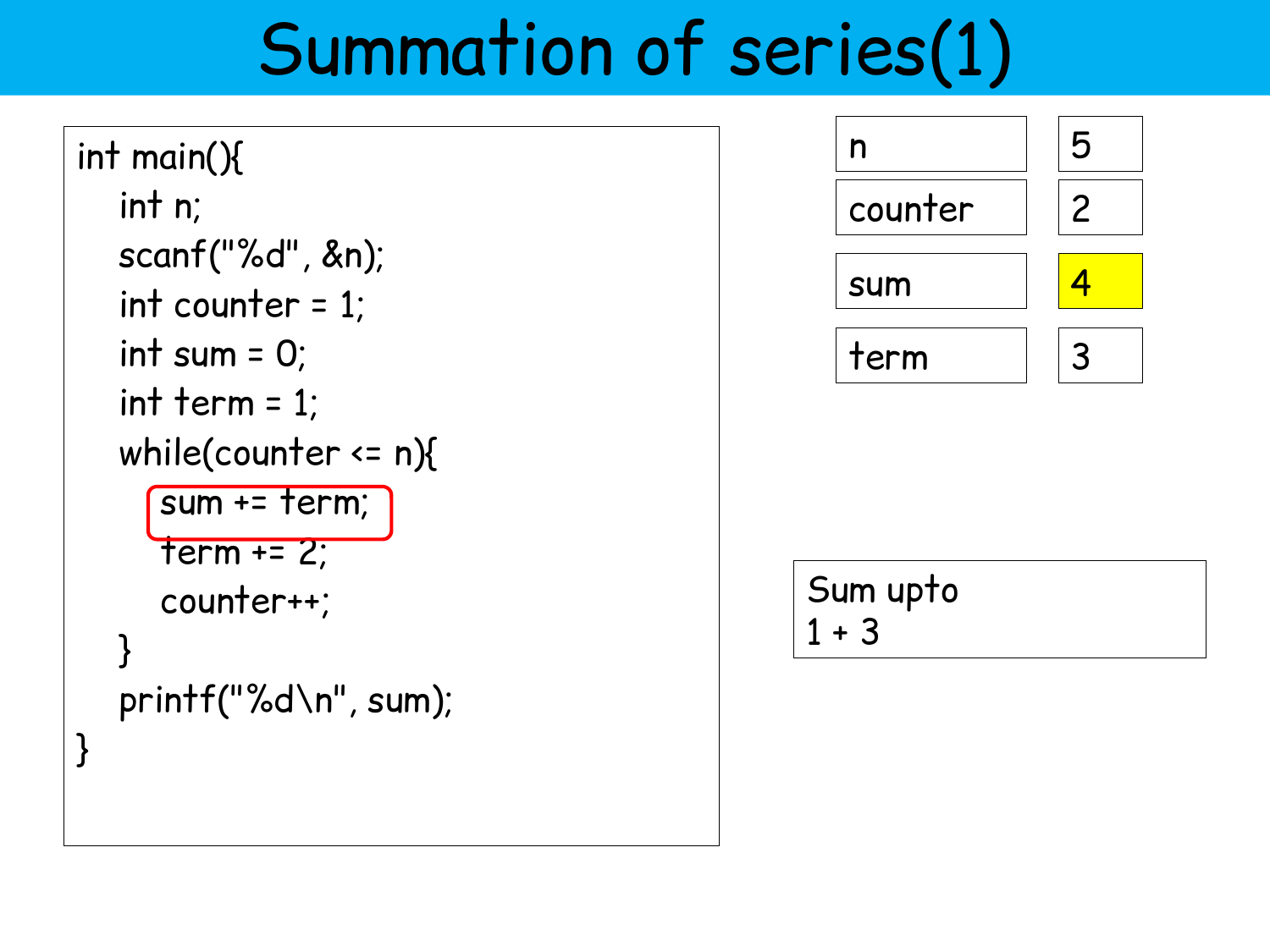

# Summation of series(1)
n
5
int main(){
    int n;
    scanf("%d", &n);
    int counter = 1;
    int sum = 0;
    int term = 1;
    while(counter <= n){
        sum += term;
        term += 2;
        counter++;
    }
    printf("%d\n", sum);
}
counter
2
sum
4
term
3

Sum upto
1 + 3